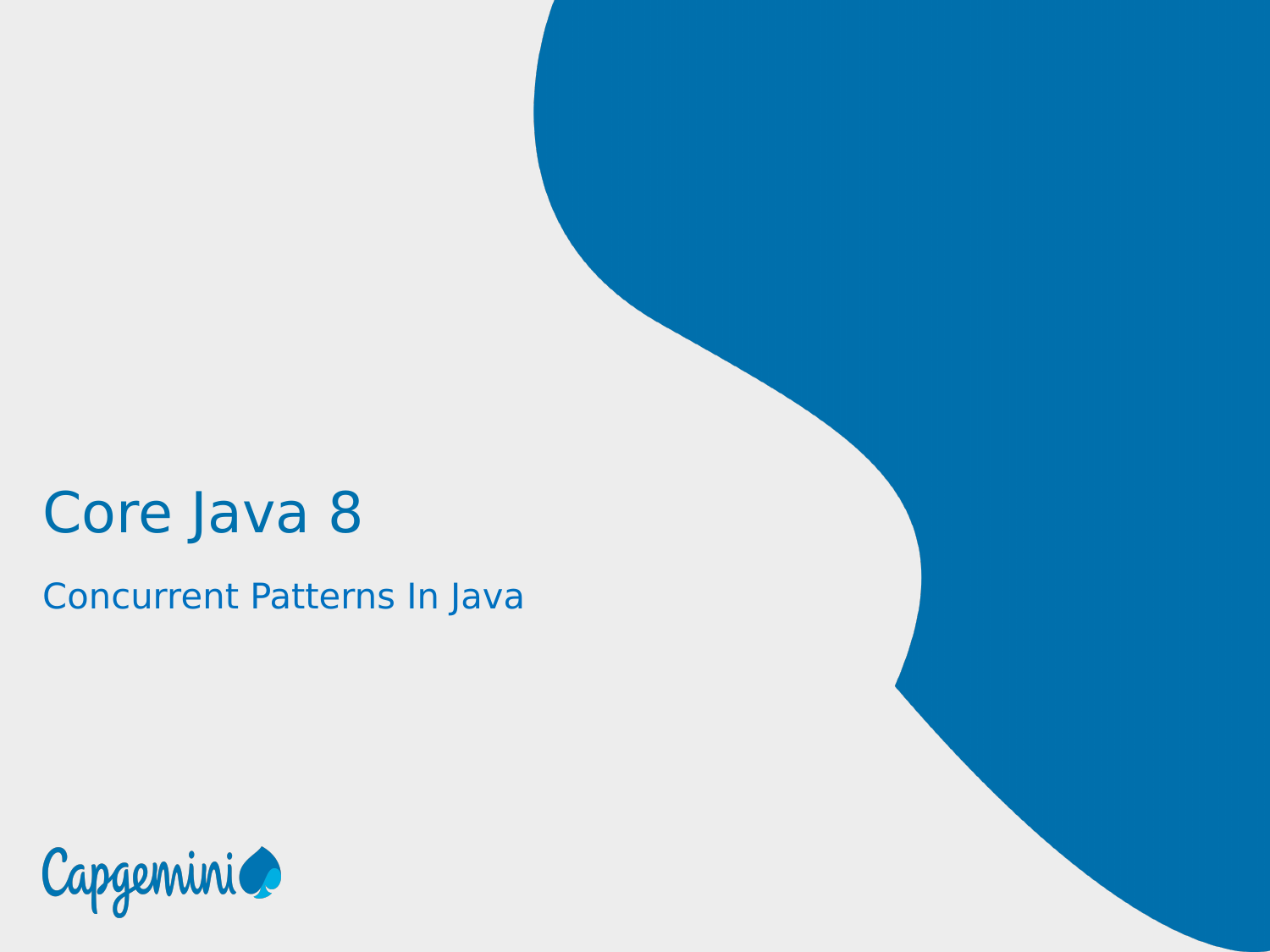

# Core Java 8

Concurrent Patterns In Java